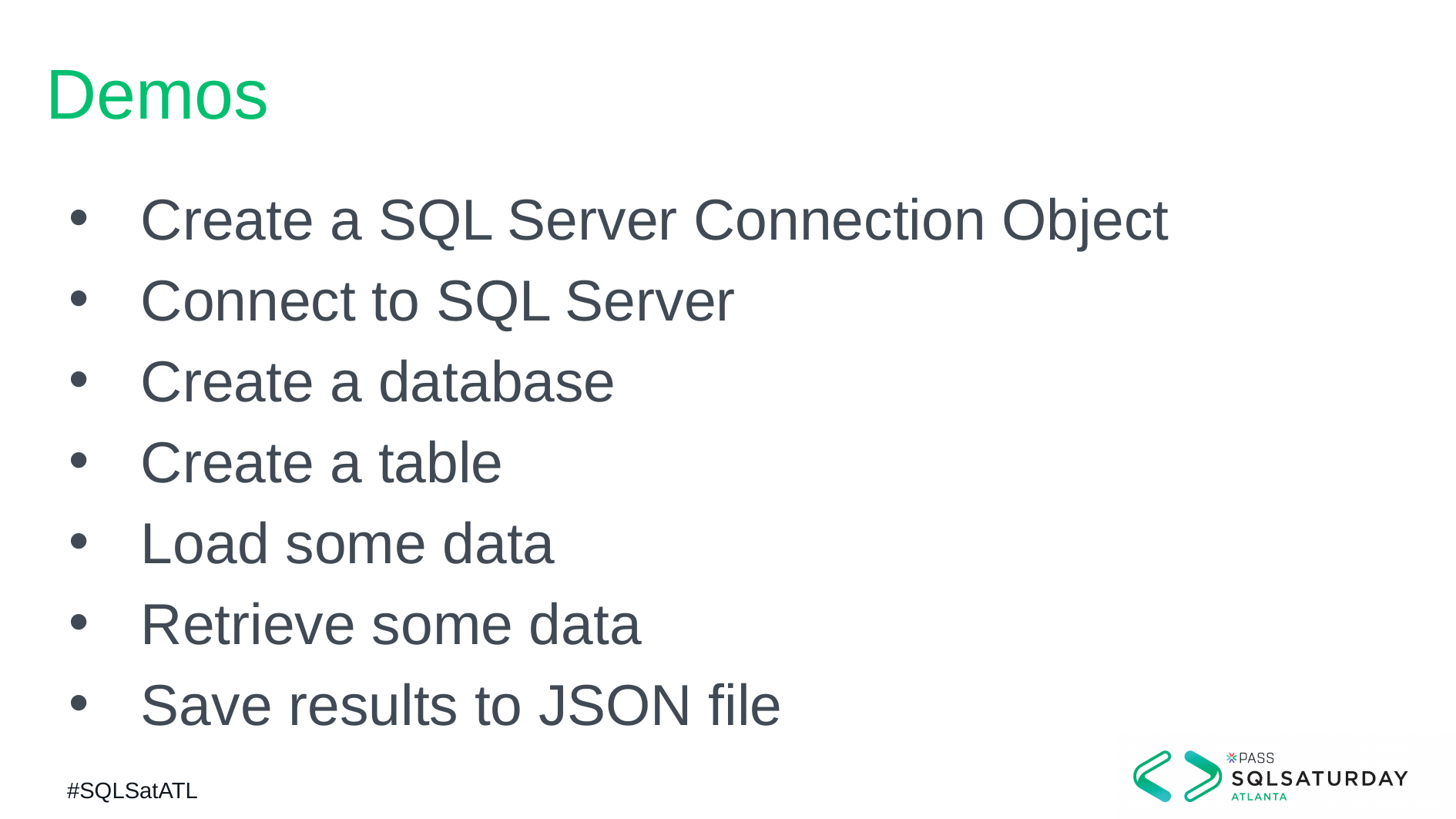

# Demos
Create a SQL Server Connection Object
Connect to SQL Server
Create a database
Create a table
Load some data
Retrieve some data
Save results to JSON file